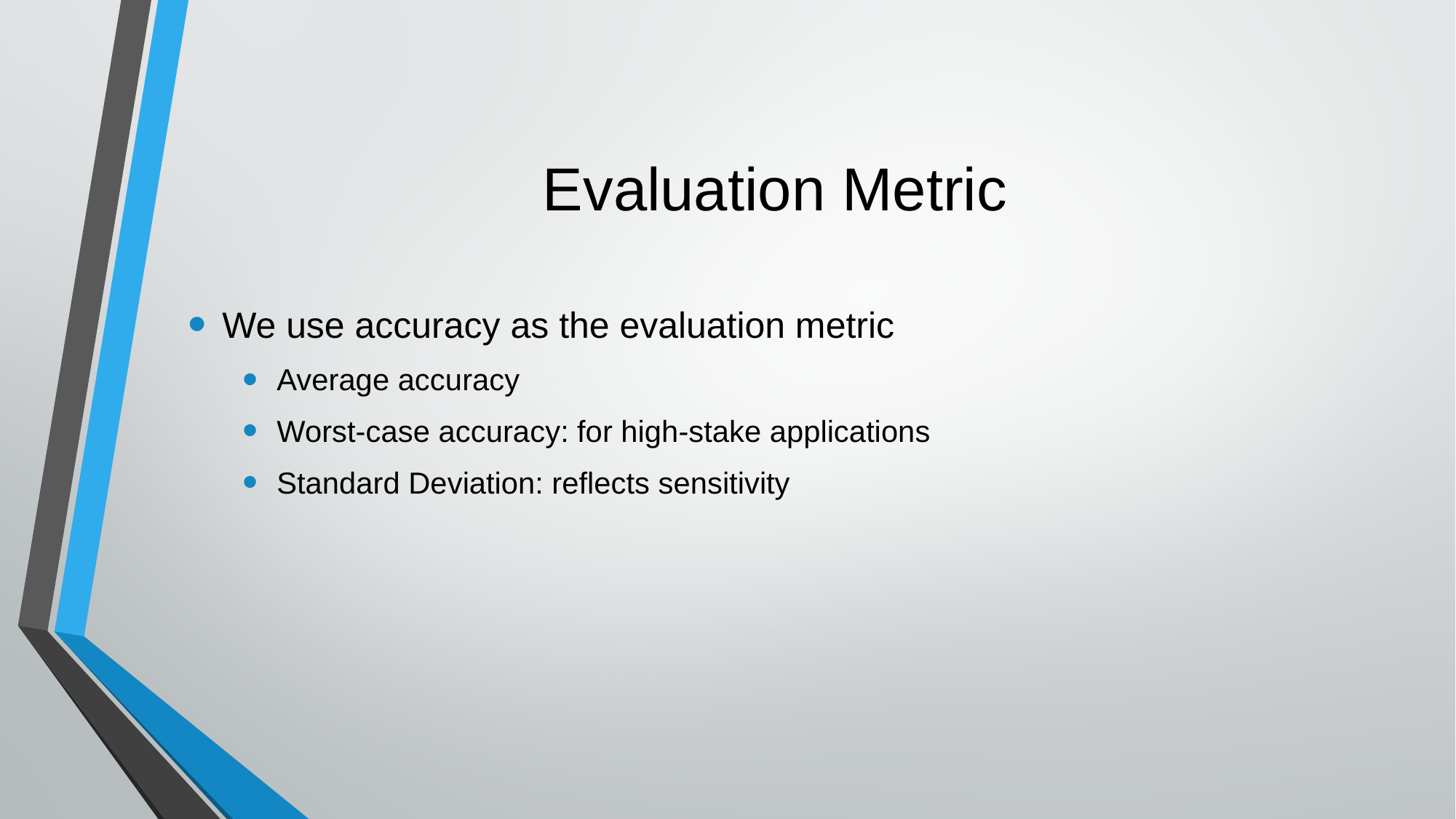

# Evaluation Metric
We use accuracy as the evaluation metric
Average accuracy
Worst-case accuracy: for high-stake applications
Standard Deviation: reflects sensitivity